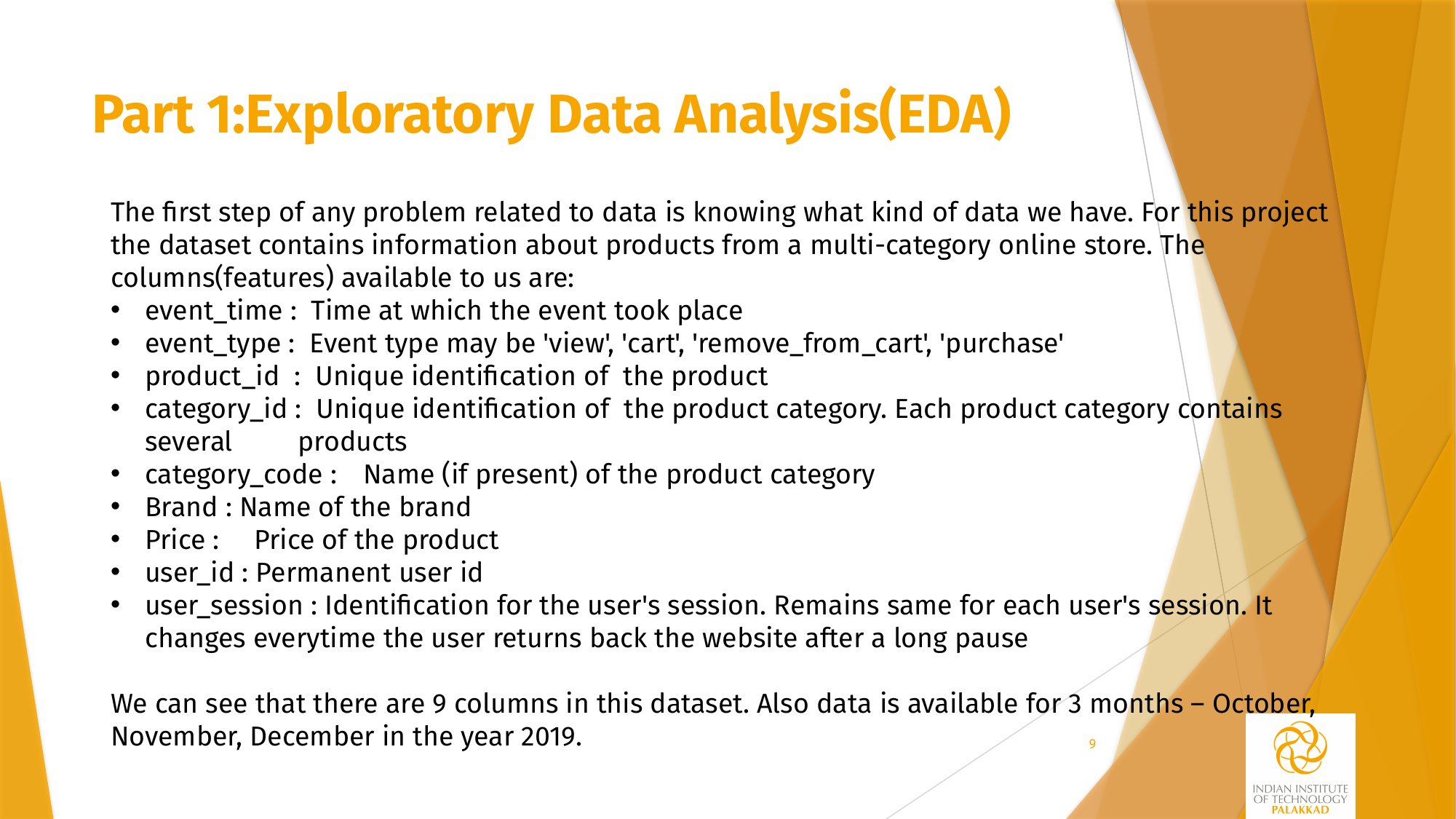

# Part 1:Exploratory Data Analysis(EDA)
The first step of any problem related to data is knowing what kind of data we have. For this project the dataset contains information about products from a multi-category online store. The columns(features) available to us are:
event_time :  Time at which the event took place
event_type :  Event type may be 'view', 'cart', 'remove_from_cart', 'purchase'
product_id  :  Unique identification of  the product
category_id :  Unique identification of  the product category. Each product category contains several         products
category_code :	Name (if present) of the product category
Brand : Name of the brand
Price :	Price of the product
user_id : Permanent user id
user_session : Identification for the user's session. Remains same for each user's session. It changes everytime the user returns back the website after a long pause

We can see that there are 9 columns in this dataset. Also data is available for 3 months – October, November, December in the year 2019.

9